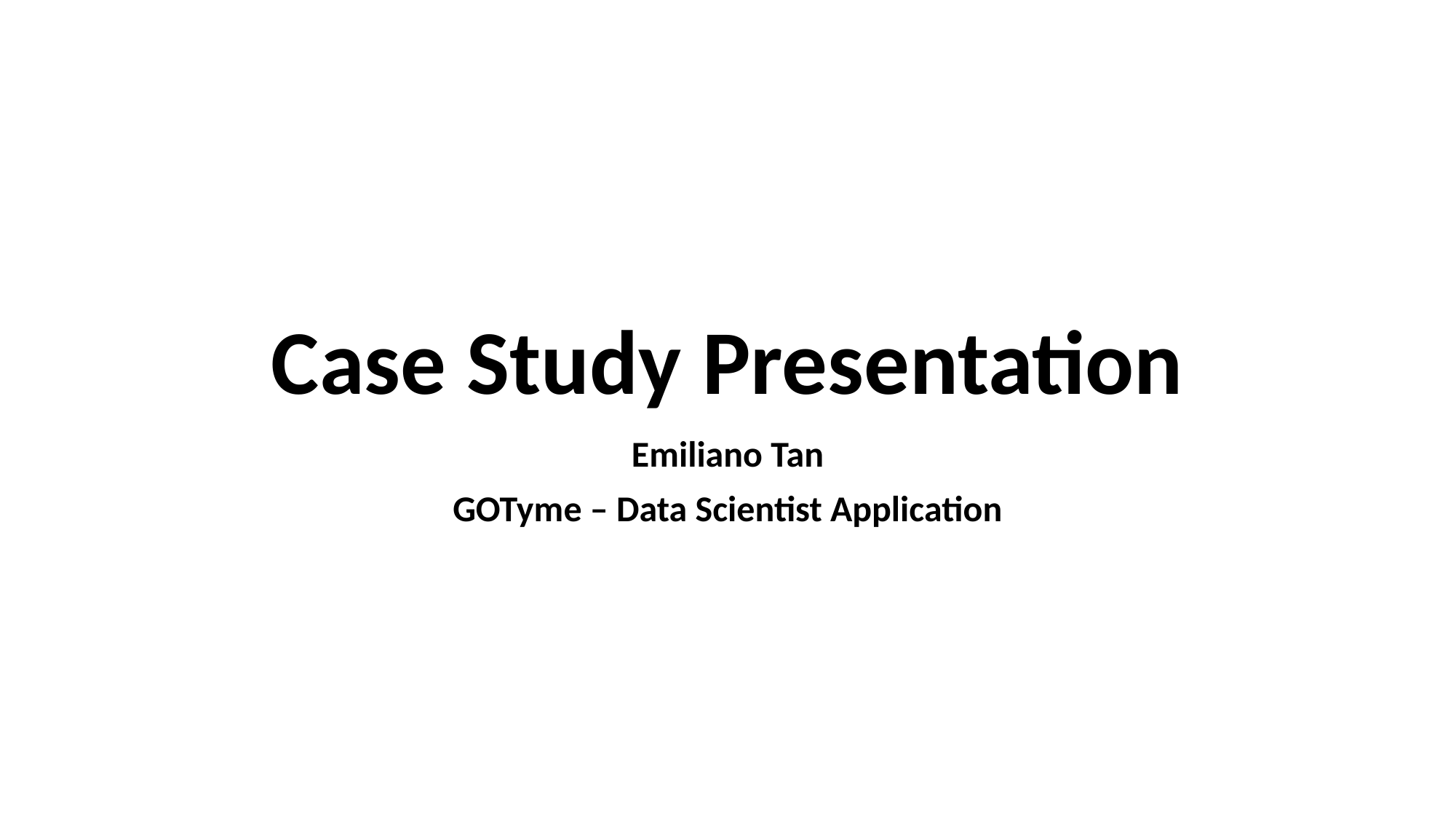

# Case Study Presentation
Emiliano Tan
GOTyme – Data Scientist Application